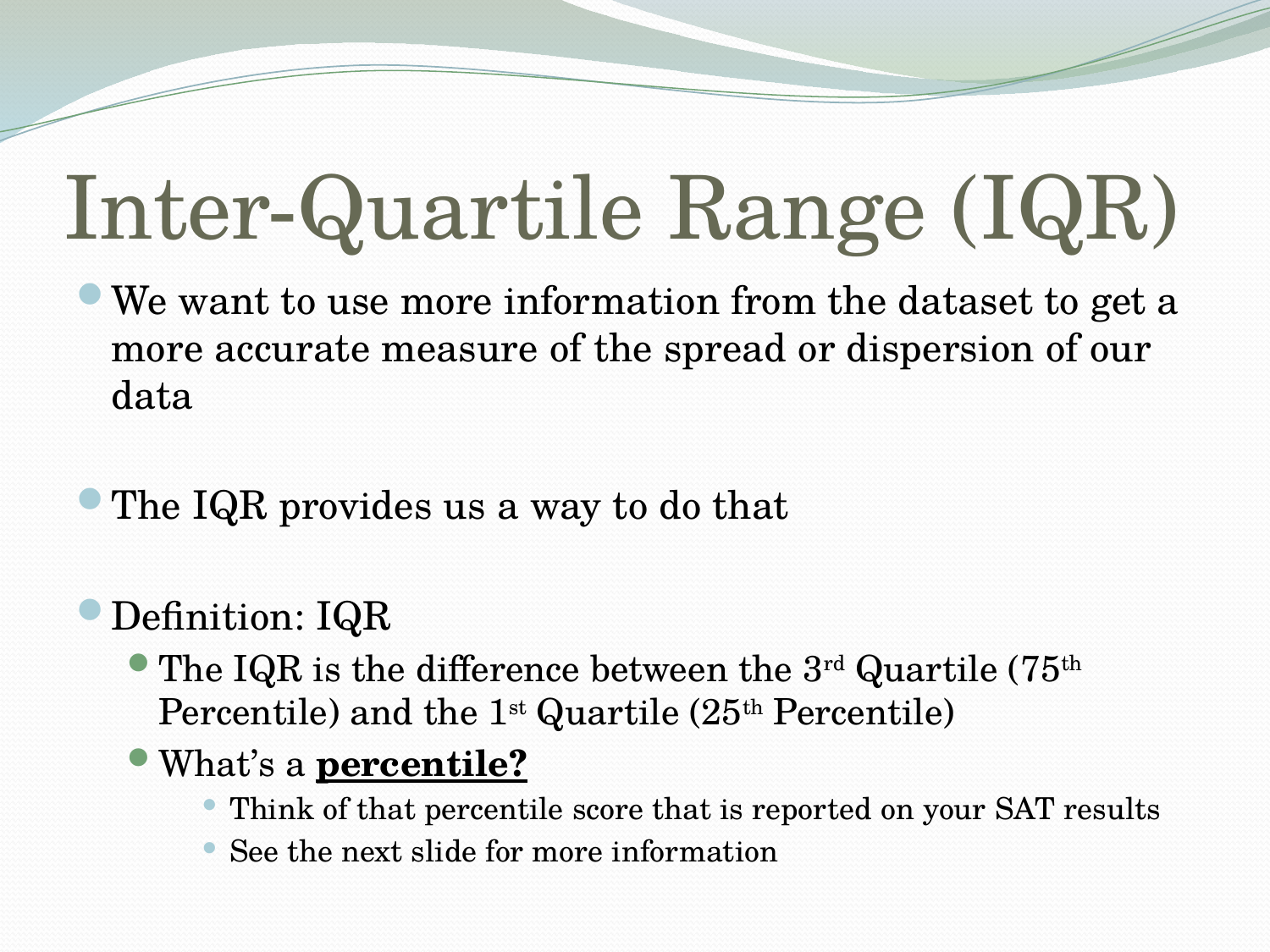

# Inter-Quartile Range (IQR)
We want to use more information from the dataset to get a more accurate measure of the spread or dispersion of our data

The IQR provides us a way to do that

Definition: IQR
The IQR is the difference between the 3rd Quartile (75th Percentile) and the 1st Quartile (25th Percentile)
What’s a percentile?
Think of that percentile score that is reported on your SAT results
See the next slide for more information